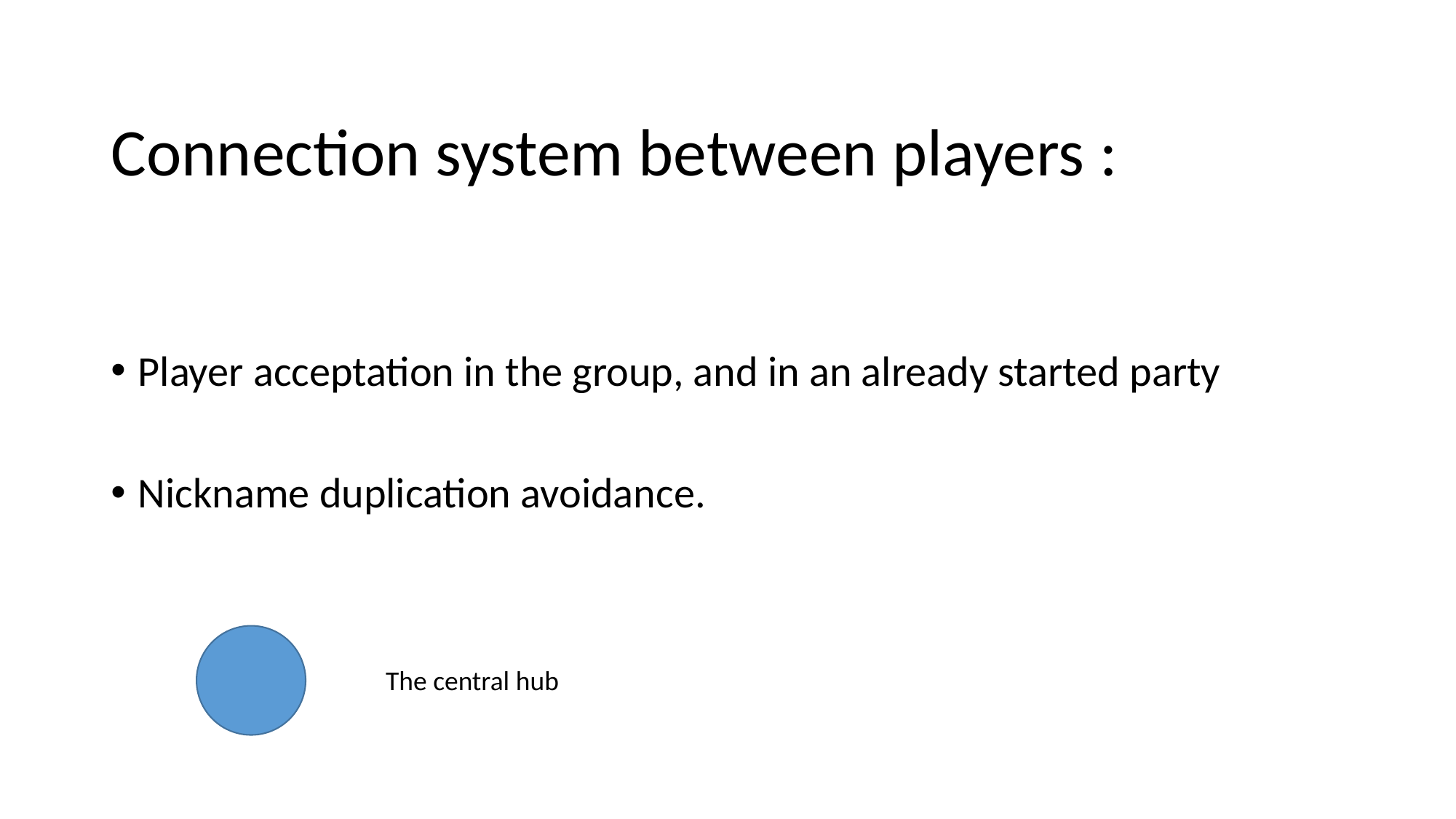

# Connection system between players :
Player acceptation in the group, and in an already started party

Nickname duplication avoidance.

The central hub